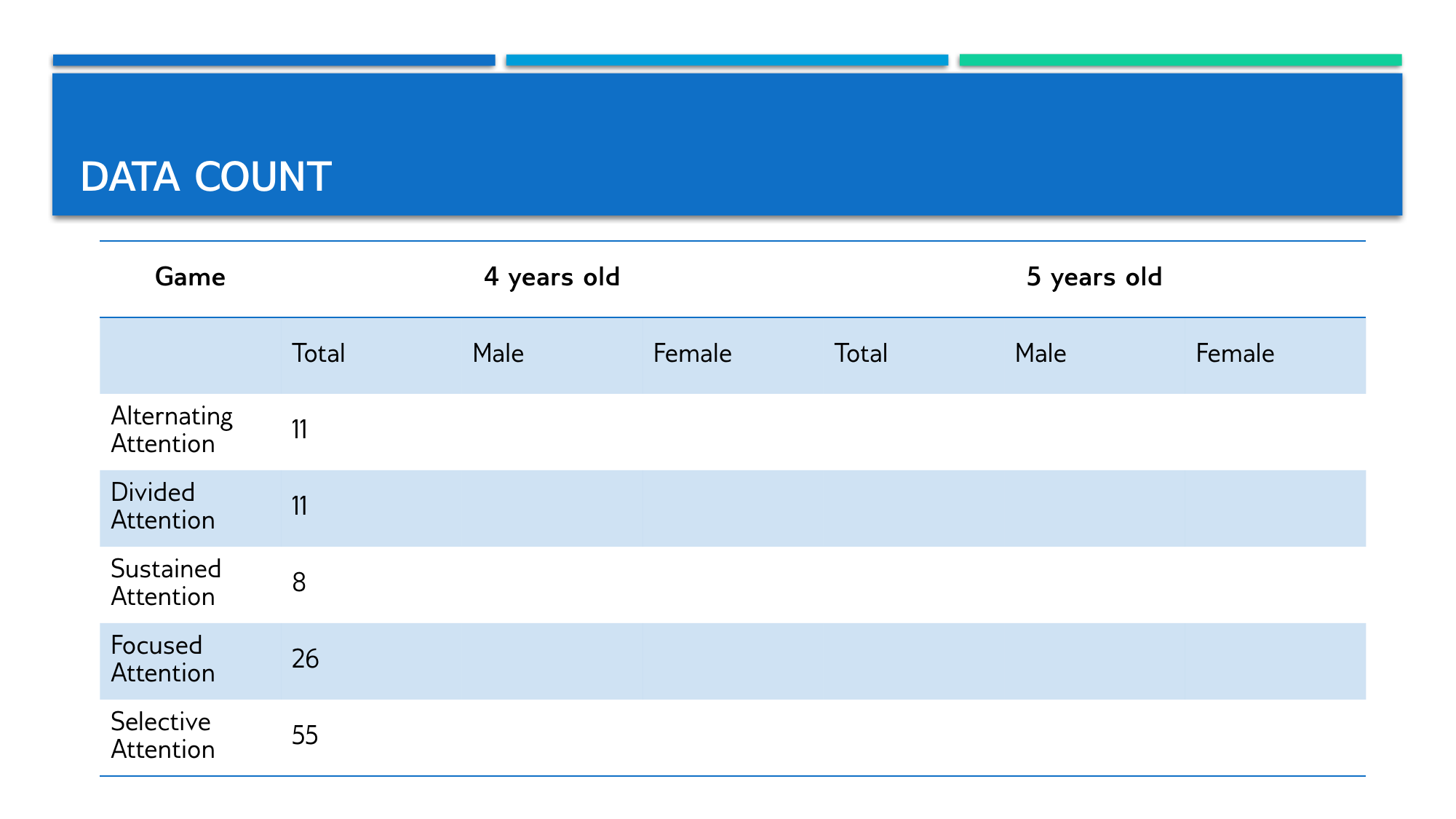

# Data count
| Game | 4 years old |  |  | 5 years old |  |  |
| --- | --- | --- | --- | --- | --- | --- |
|  | Total | Male | Female | Total | Male | Female |
| Alternating Attention | 11 |  |  |  |  |  |
| Divided Attention | 11 |  |  |  |  |  |
| Sustained Attention | 8 |  |  |  |  |  |
| Focused Attention | 26 |  |  |  |  |  |
| Selective Attention | 55 |  |  |  |  |  |